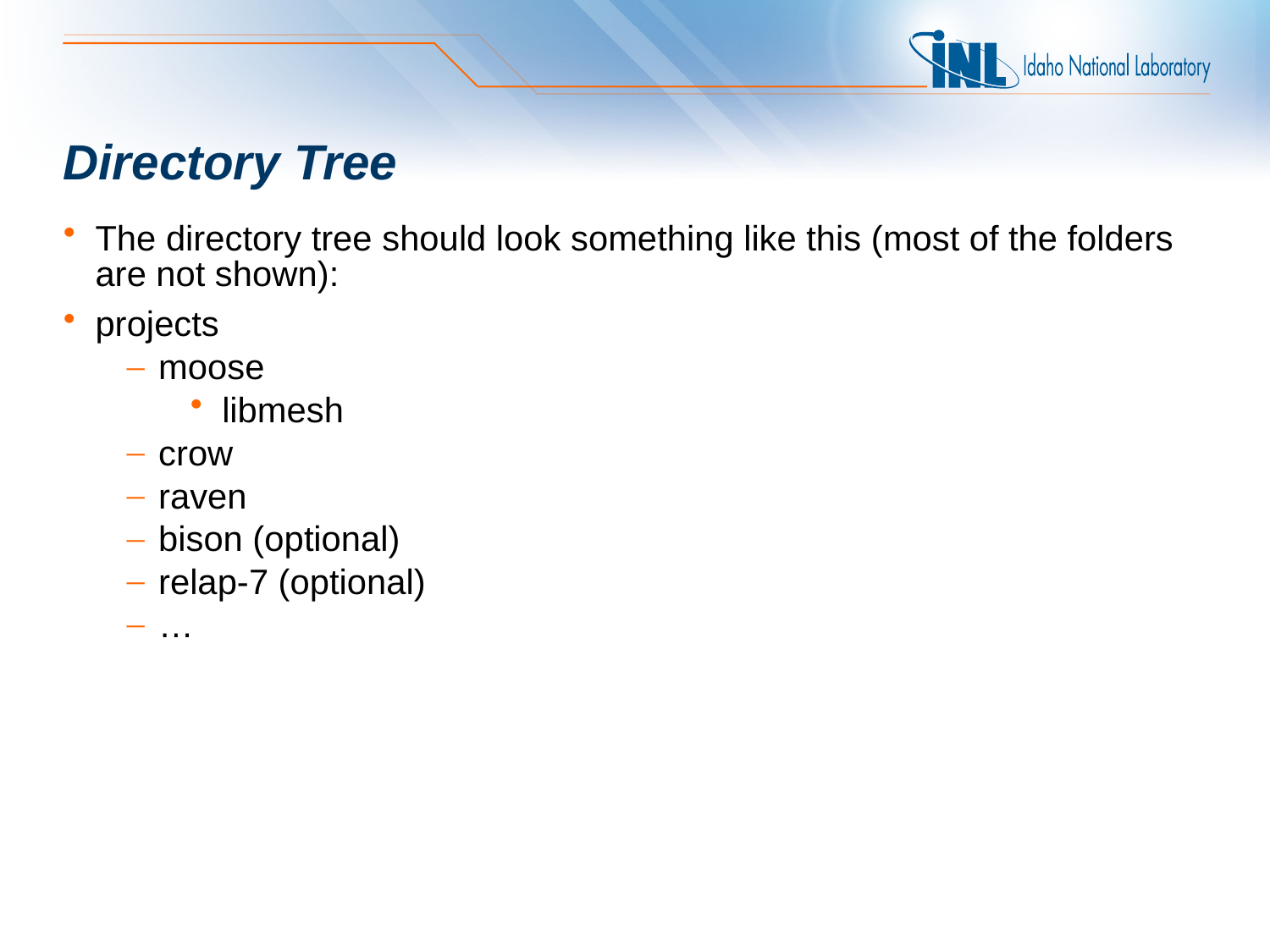

# Directory Tree
The directory tree should look something like this (most of the folders are not shown):
projects
moose
libmesh
crow
raven
bison (optional)
relap-7 (optional)
…